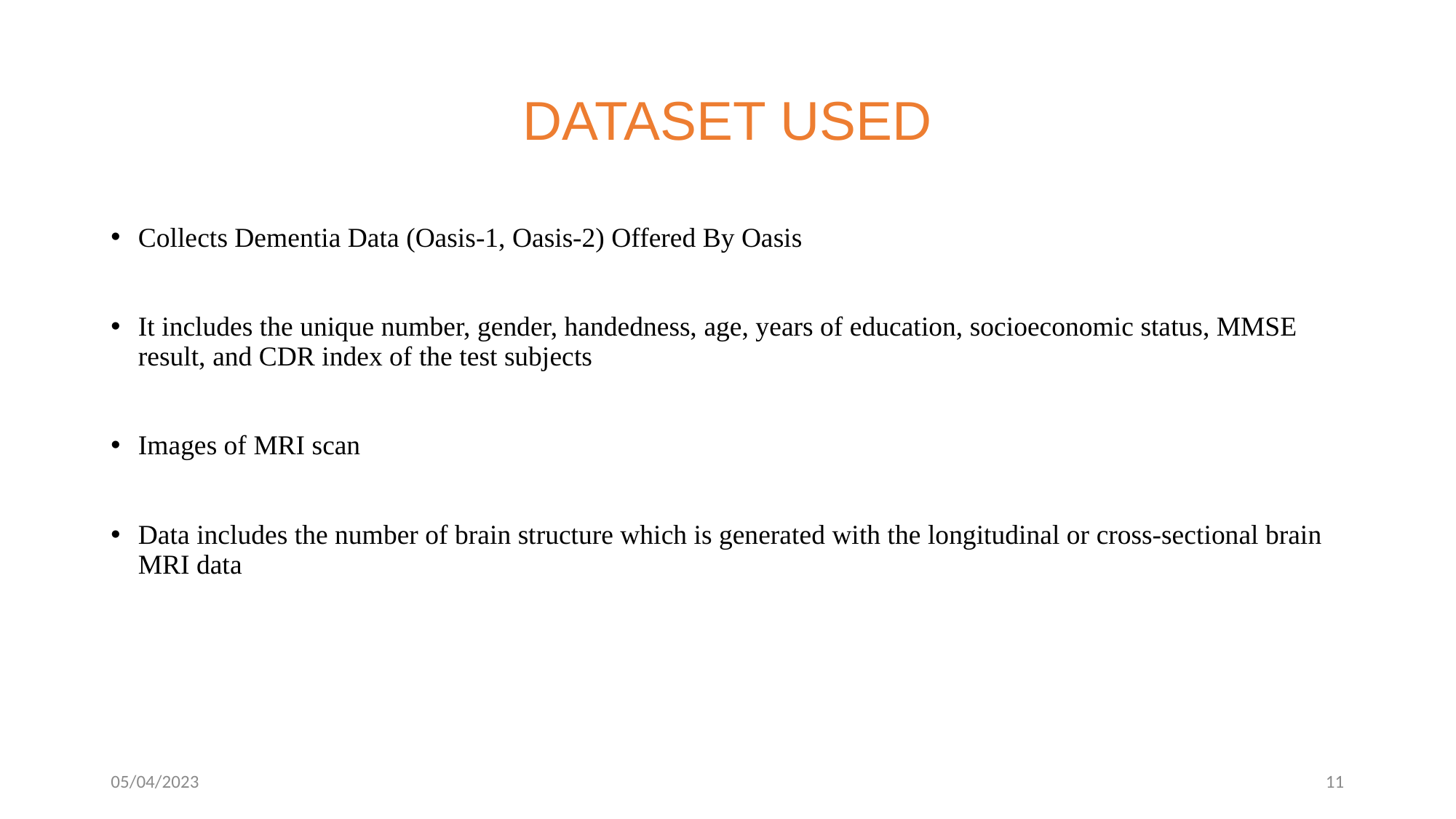

# DATASET USED
Collects Dementia Data (Oasis-1, Oasis-2) Offered By Oasis

It includes the unique number, gender, handedness, age, years of education, socioeconomic status, MMSE result, and CDR index of the test subjects

Images of MRI scan

Data includes the number of brain structure which is generated with the longitudinal or cross-sectional brain MRI data

05/04/2023
11